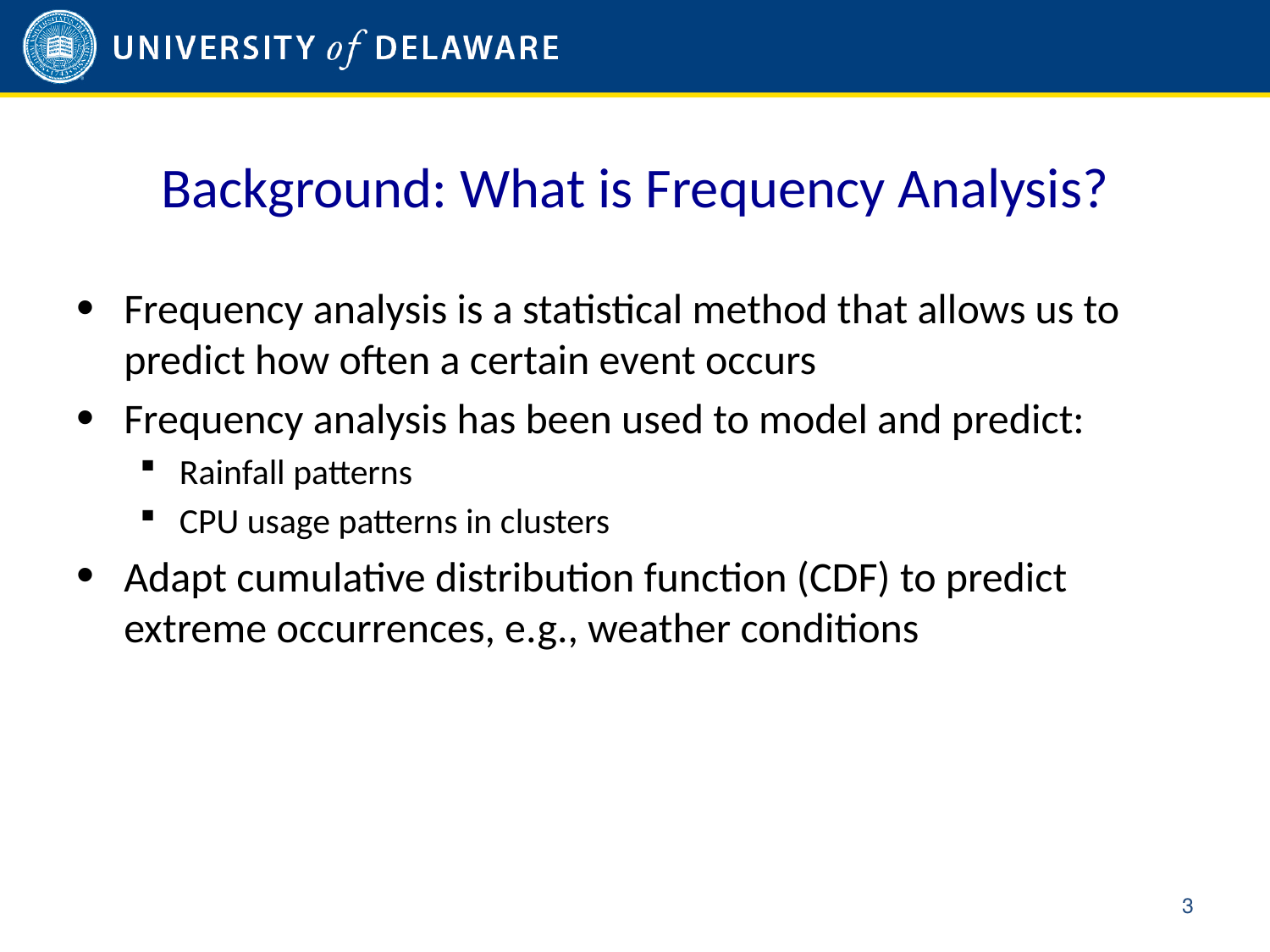

# Background: What is Frequency Analysis?
Frequency analysis is a statistical method that allows us to predict how often a certain event occurs
Frequency analysis has been used to model and predict:
Rainfall patterns
CPU usage patterns in clusters
Adapt cumulative distribution function (CDF) to predict extreme occurrences, e.g., weather conditions

3